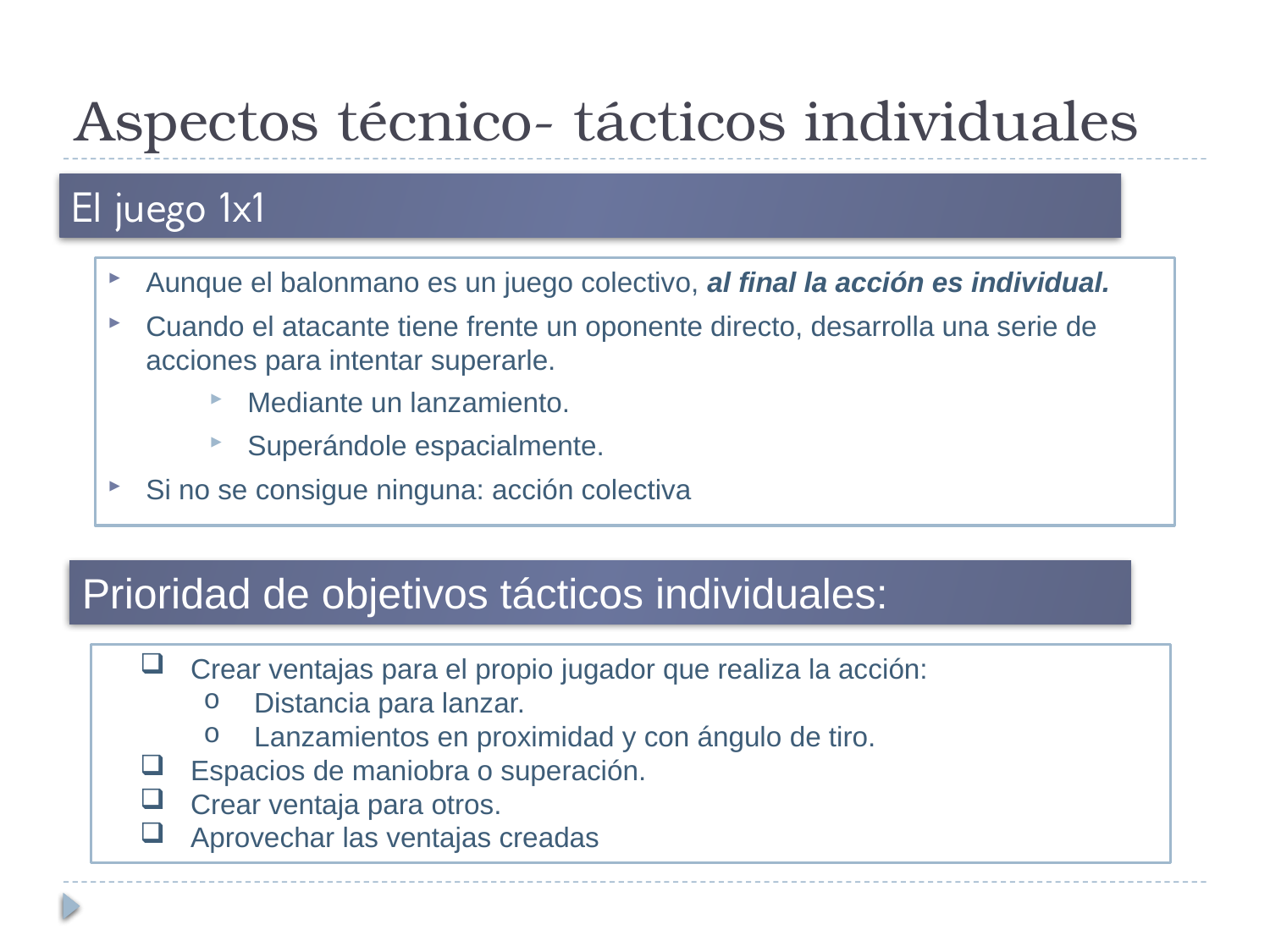

# Aspectos técnico- tácticos individuales
El juego 1x1
Aunque el balonmano es un juego colectivo, al final la acción es individual.
Cuando el atacante tiene frente un oponente directo, desarrolla una serie de acciones para intentar superarle.
Mediante un lanzamiento.
Superándole espacialmente.
Si no se consigue ninguna: acción colectiva

Prioridad de objetivos tácticos individuales:
Crear ventajas para el propio jugador que realiza la acción:
Distancia para lanzar.
Lanzamientos en proximidad y con ángulo de tiro.
Espacios de maniobra o superación.
Crear ventaja para otros.
Aprovechar las ventajas creadas